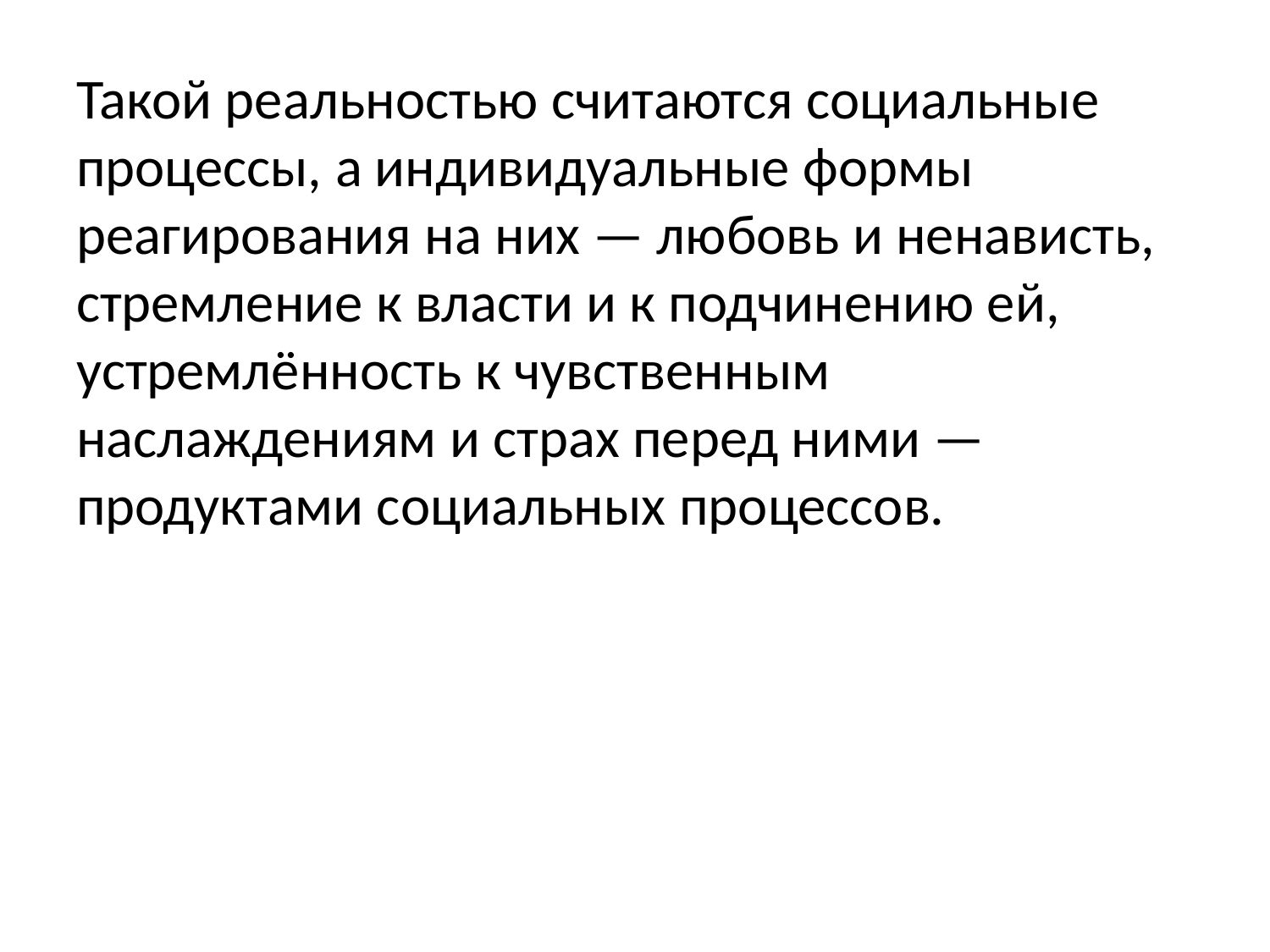

Такой реальностью считаются социальные процессы, а индивидуальные формы реагирования на них — любовь и ненависть, стремление к власти и к подчинению ей, устремлённость к чувственным наслаждениям и страх перед ними — продуктами социальных процессов.